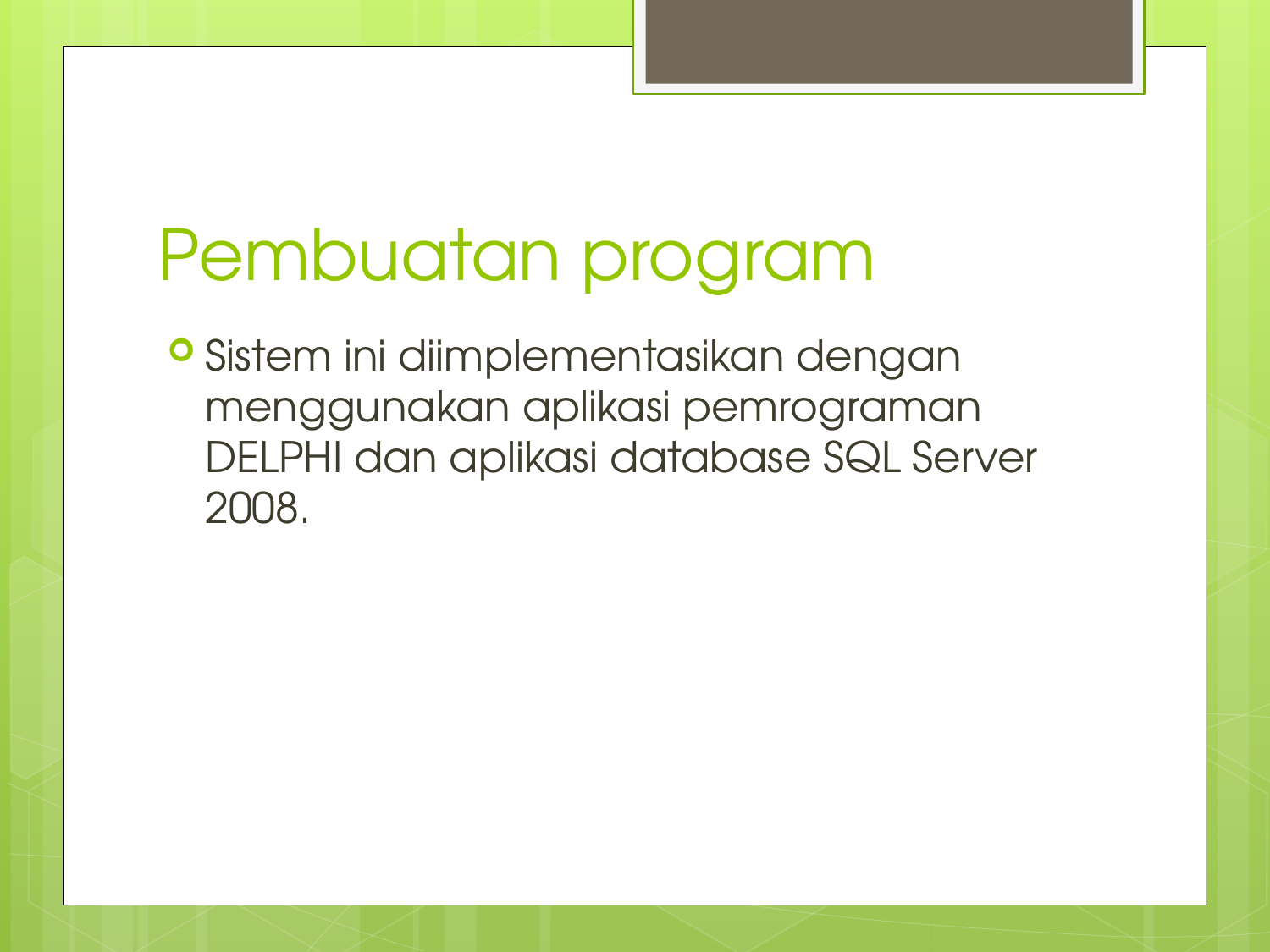

# Pembuatan program
Sistem ini diimplementasikan dengan menggunakan aplikasi pemrograman DELPHI dan aplikasi database SQL Server 2008.